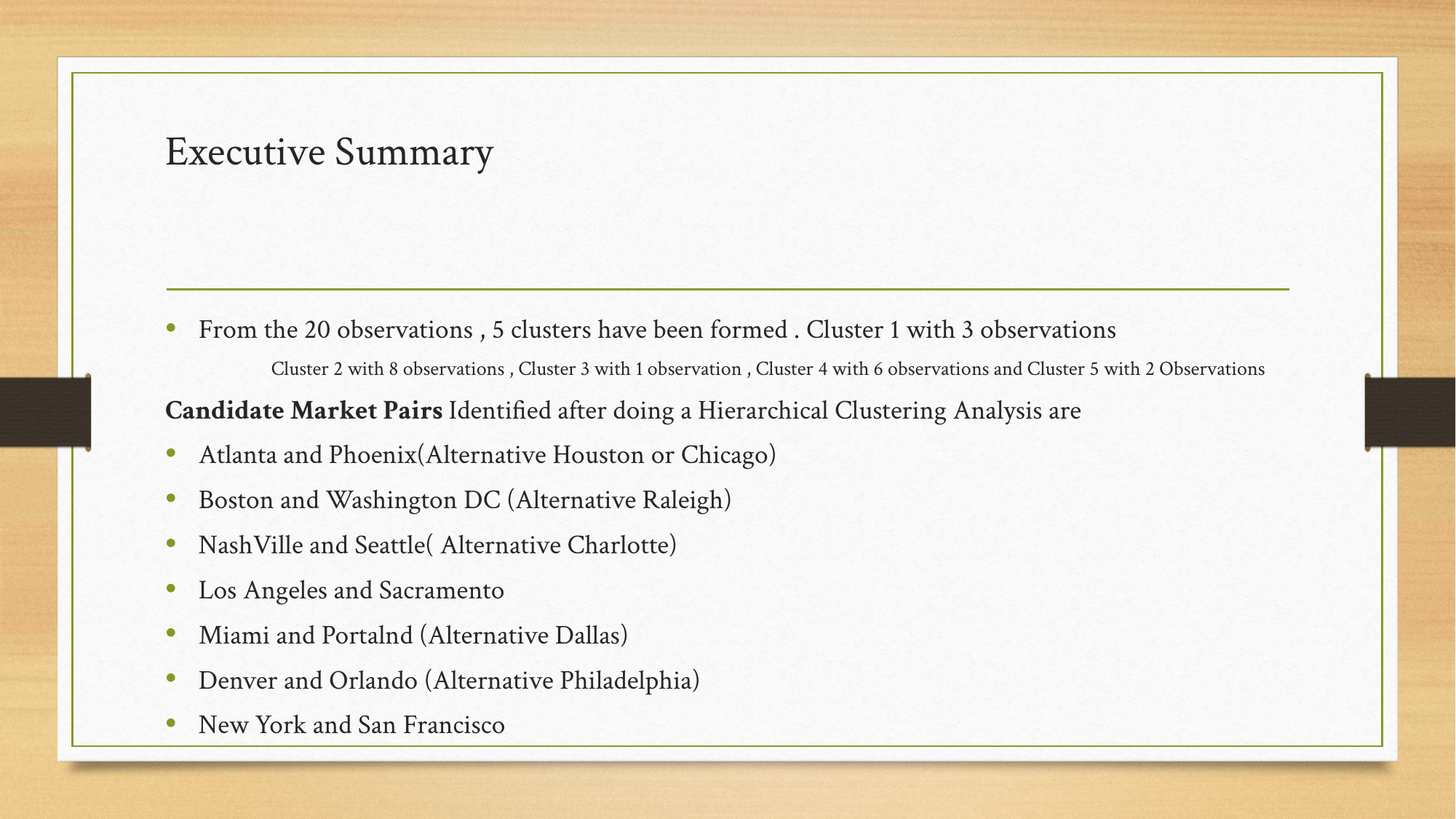

# Executive Summary
From the 20 observations , 5 clusters have been formed . Cluster 1 with 3 observations
Cluster 2 with 8 observations , Cluster 3 with 1 observation , Cluster 4 with 6 observations and Cluster 5 with 2 Observations
Candidate Market Pairs Identified after doing a Hierarchical Clustering Analysis are
Atlanta and Phoenix(Alternative Houston or Chicago)
Boston and Washington DC (Alternative Raleigh)
NashVille and Seattle( Alternative Charlotte)
Los Angeles and Sacramento
Miami and Portalnd (Alternative Dallas)
Denver and Orlando (Alternative Philadelphia)
New York and San Francisco